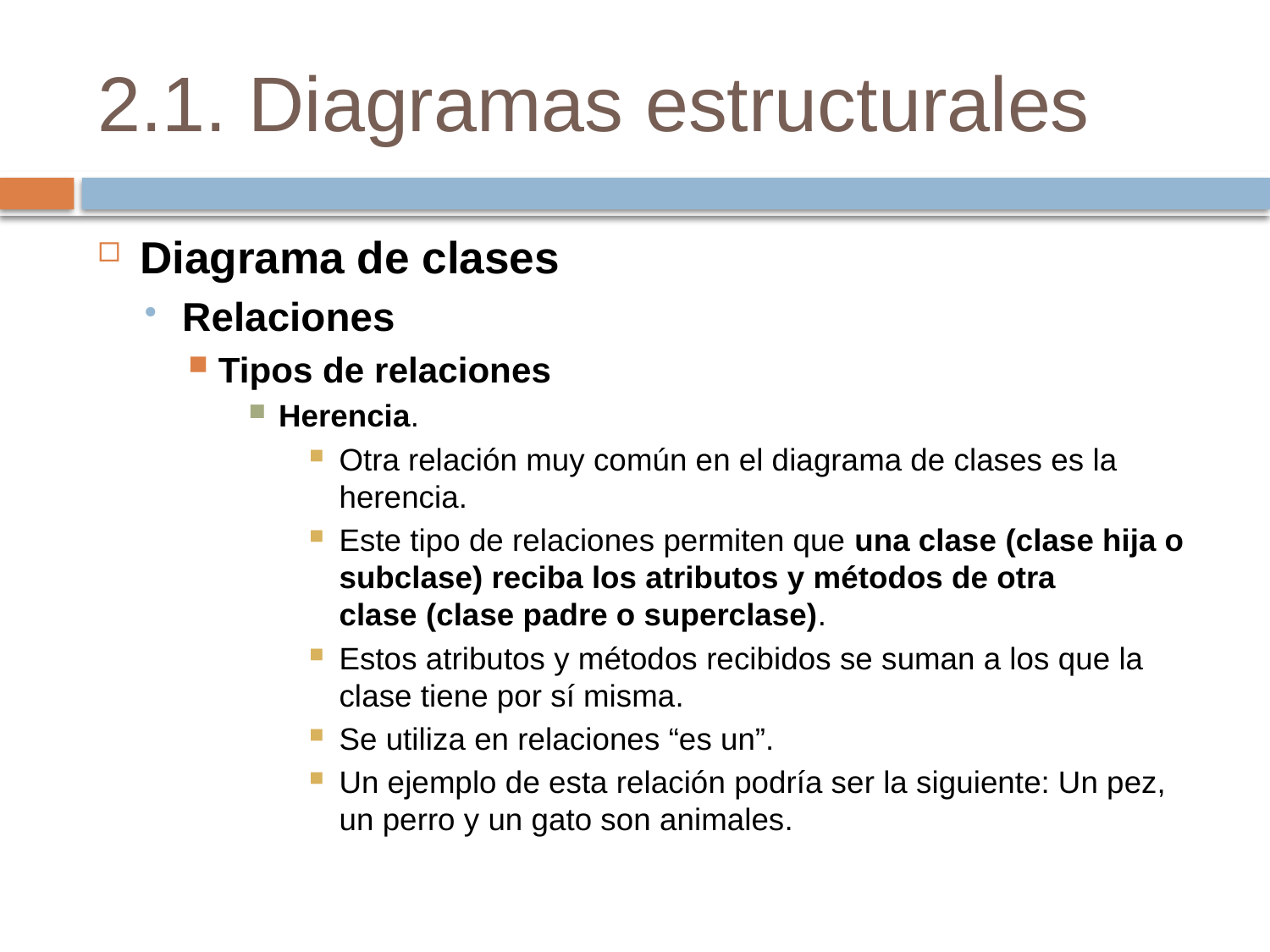

# 2.1. Diagramas estructurales
Diagrama de clases
Relaciones
Tipos de relaciones
Herencia.
Otra relación muy común en el diagrama de clases es la herencia.
Este tipo de relaciones permiten que una clase (clase hija o subclase) reciba los atributos y métodos de otra clase (clase padre o superclase).
Estos atributos y métodos recibidos se suman a los que la clase tiene por sí misma.
Se utiliza en relaciones “es un”.
Un ejemplo de esta relación podría ser la siguiente: Un pez, un perro y un gato son animales.